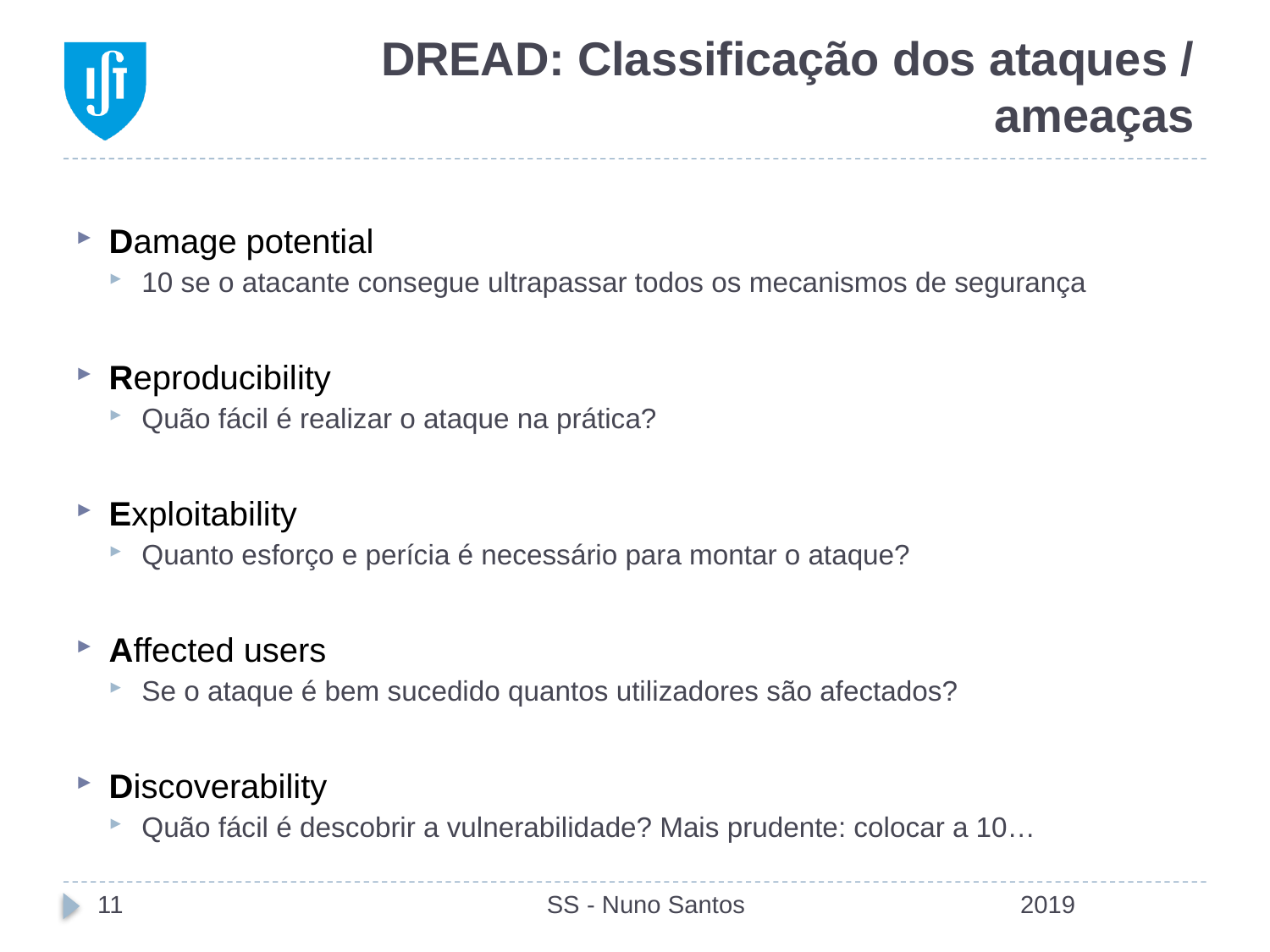

# DREAD: Classificação dos ataques / ameaças

Damage potential
10 se o atacante consegue ultrapassar todos os mecanismos de segurança

Reproducibility
Quão fácil é realizar o ataque na prática?

Exploitability
Quanto esforço e perícia é necessário para montar o ataque?

Affected users
Se o ataque é bem sucedido quantos utilizadores são afectados?

Discoverability
Quão fácil é descobrir a vulnerabilidade? Mais prudente: colocar a 10…

11
SS - Nuno Santos
2019